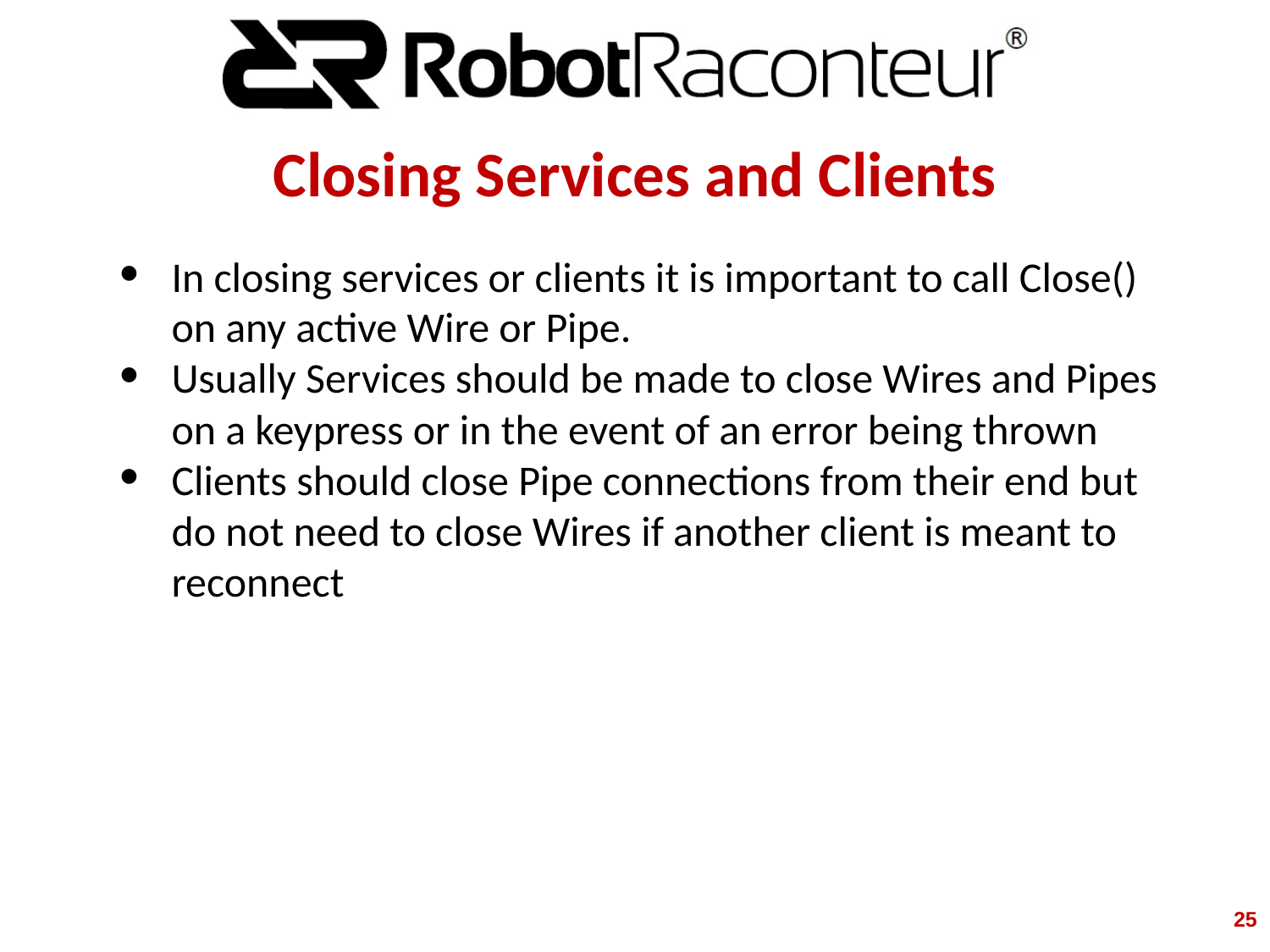

# Closing Services and Clients
In closing services or clients it is important to call Close() on any active Wire or Pipe.
Usually Services should be made to close Wires and Pipes on a keypress or in the event of an error being thrown
Clients should close Pipe connections from their end but do not need to close Wires if another client is meant to reconnect
25